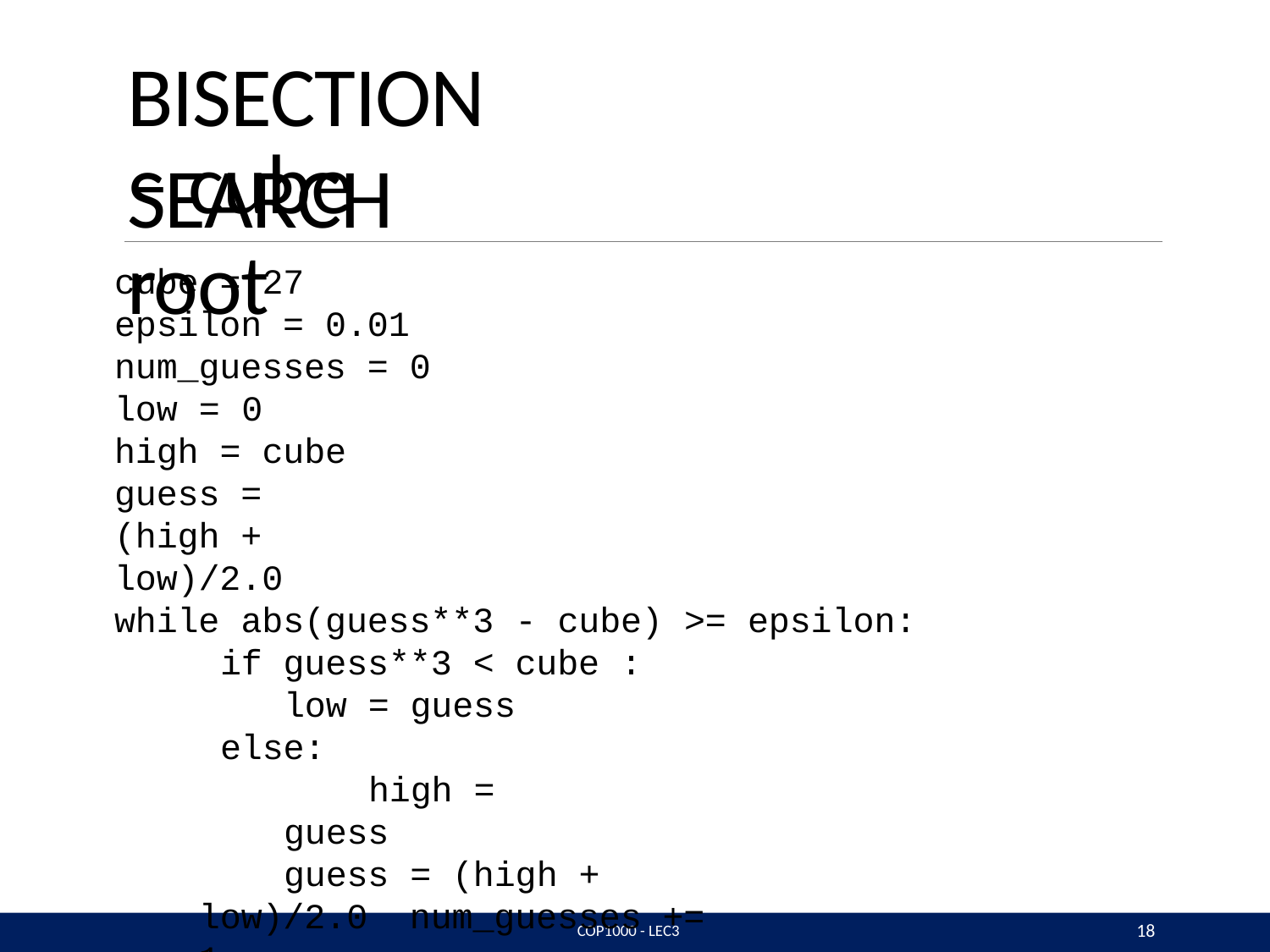

# BISECTION SEARCH
– cube root
cube = 27
epsilon = 0.01
num_guesses = 0
low = 0  high = cube
guess = (high + low)/2.0
while abs(guess**3 - cube) >= epsilon:  if guess**3 < cube :
low = guess  else:
high = guess
guess = (high + low)/2.0  num_guesses += 1
print 'num_guesses =', num_guesses
print guess, 'is close to the cube root of', cube
18
COP1000 - LEC3